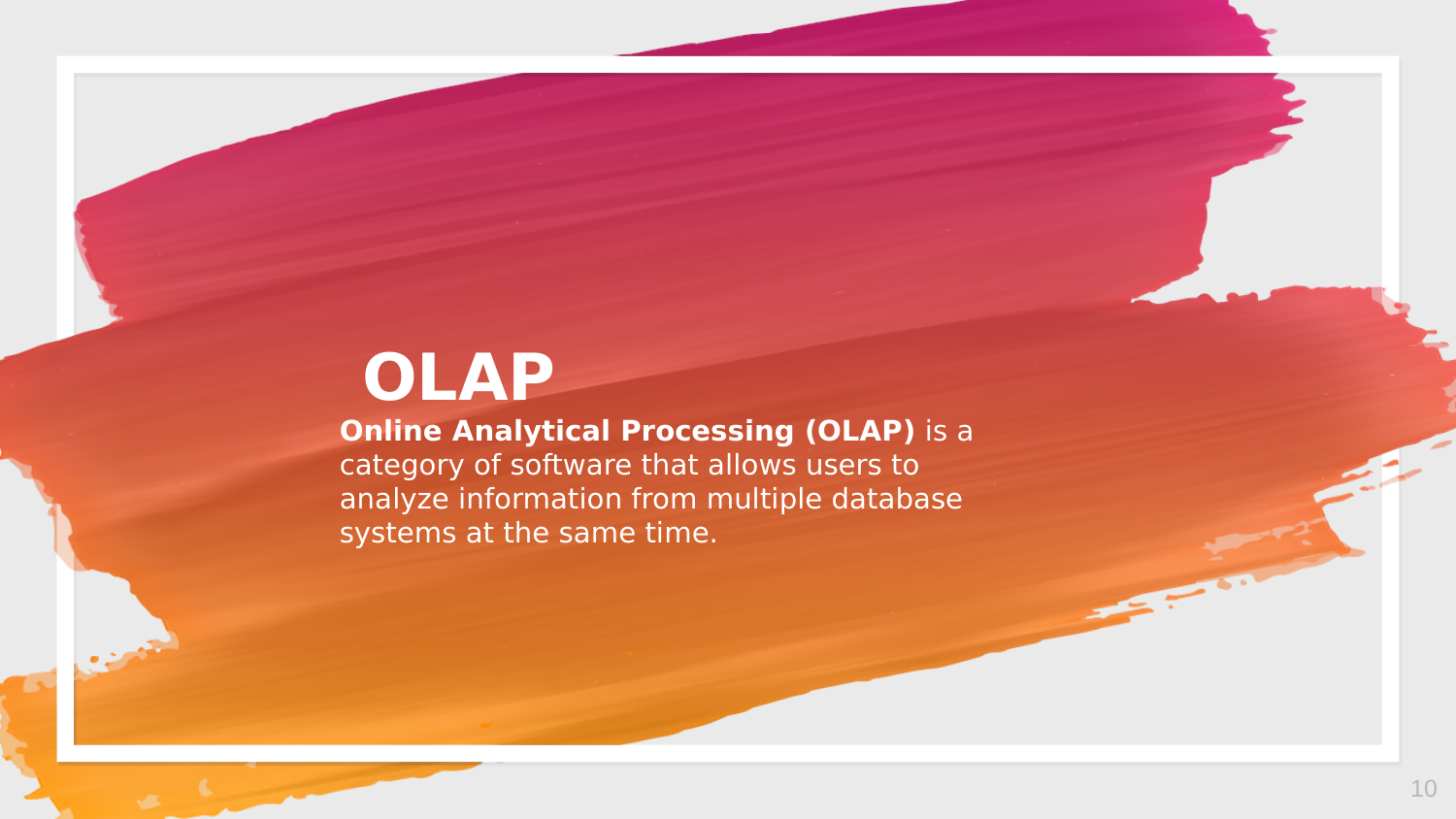

OLAP
Online Analytical Processing (OLAP) is a category of software that allows users to analyze information from multiple database systems at the same time.
10